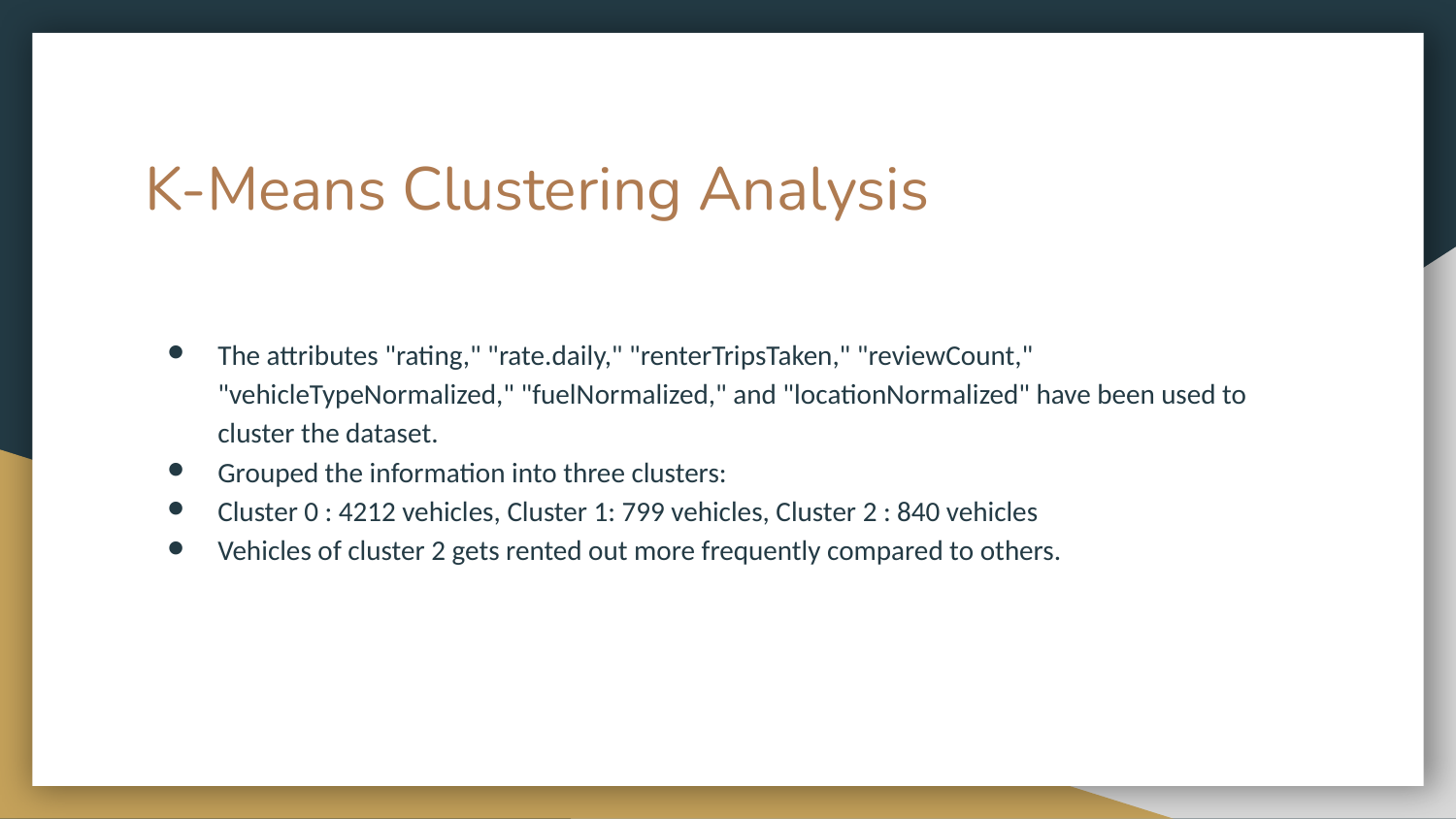

# K-Means Clustering Analysis
The attributes "rating," "rate.daily," "renterTripsTaken," "reviewCount," "vehicleTypeNormalized," "fuelNormalized," and "locationNormalized" have been used to cluster the dataset.
Grouped the information into three clusters:
Cluster 0 : 4212 vehicles, Cluster 1: 799 vehicles, Cluster 2 : 840 vehicles
Vehicles of cluster 2 gets rented out more frequently compared to others.